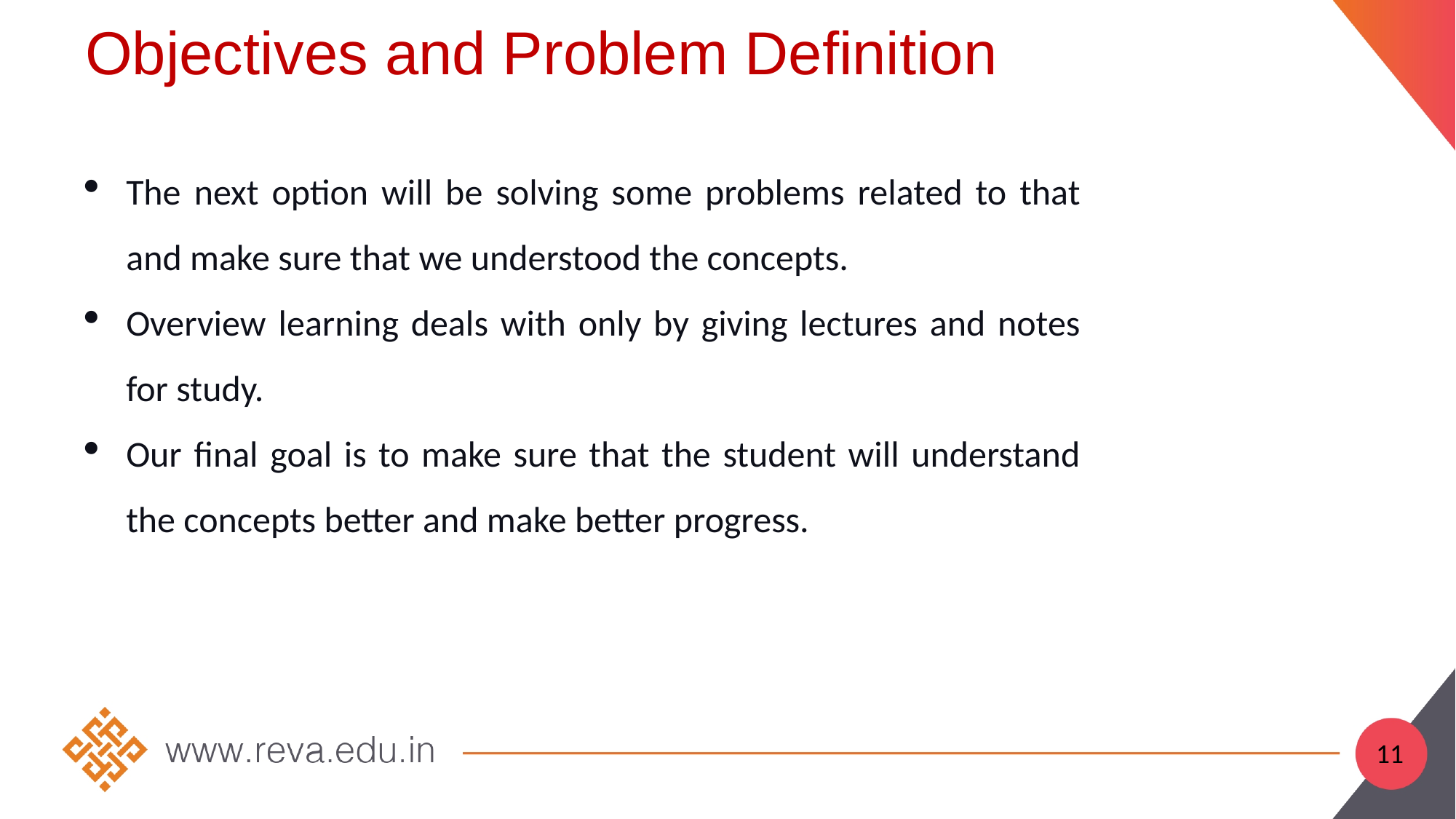

# Objectives and Problem Definition
The next option will be solving some problems related to that and make sure that we understood the concepts.
Overview learning deals with only by giving lectures and notes for study.
Our final goal is to make sure that the student will understand the concepts better and make better progress.
11